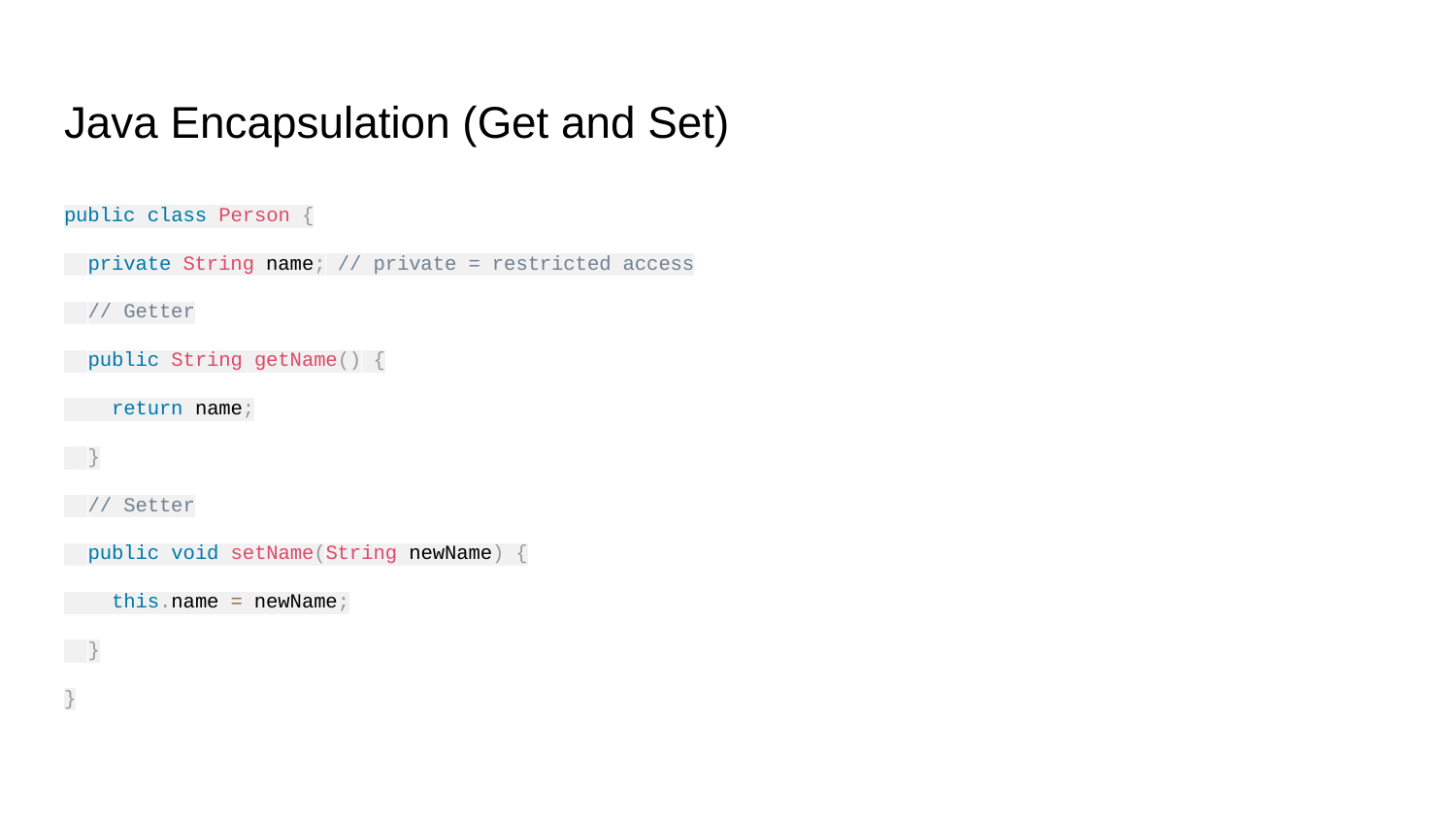

# Java Encapsulation (Get and Set)
public class Person {
  private String name; // private = restricted access
  // Getter
  public String getName() {
    return name;
  }
  // Setter
  public void setName(String newName) {
    this.name = newName;
  }
}